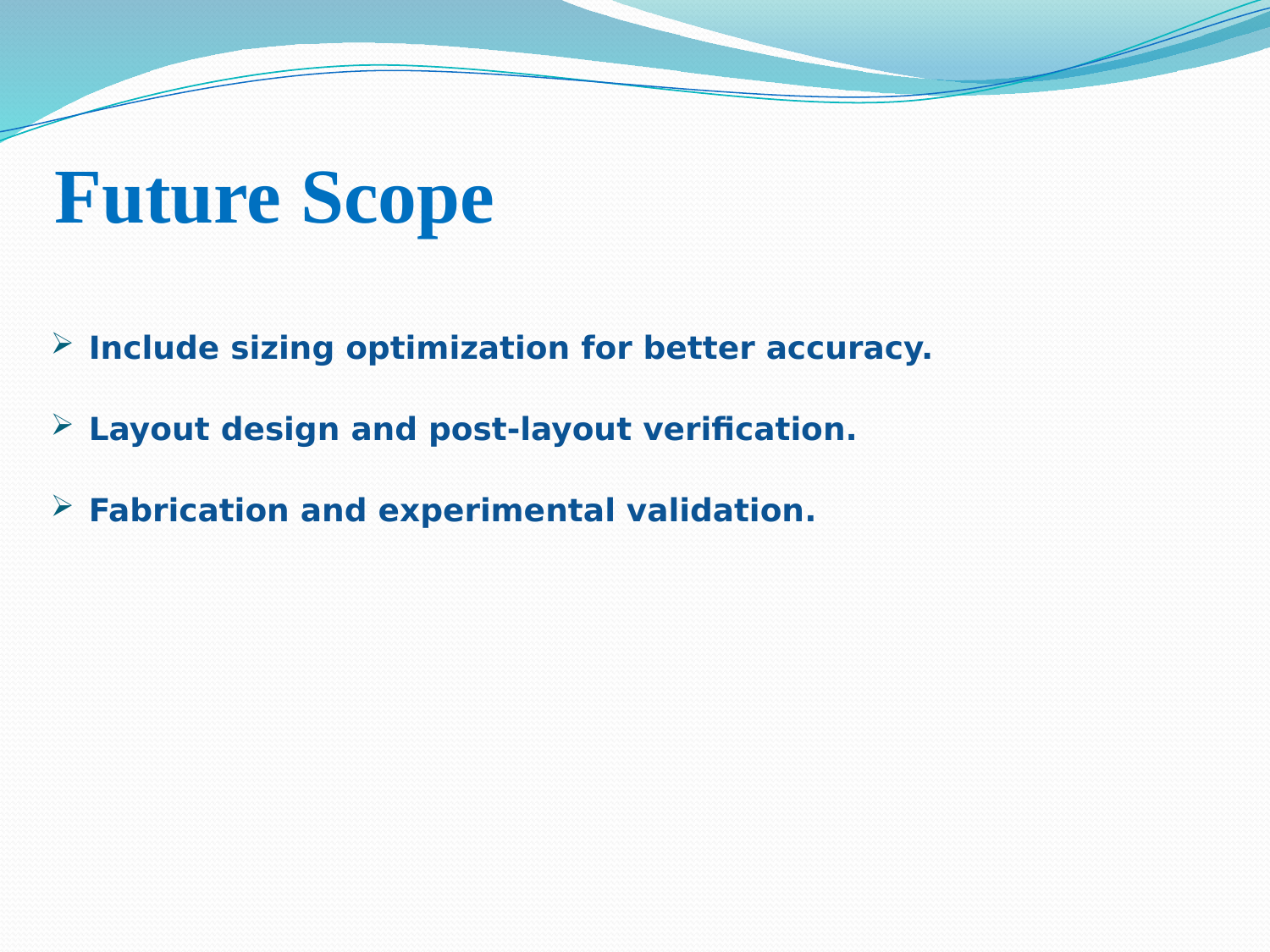

# Future Scope

Include sizing optimization for better accuracy.

Layout design and post-layout verification.

Fabrication and experimental validation.